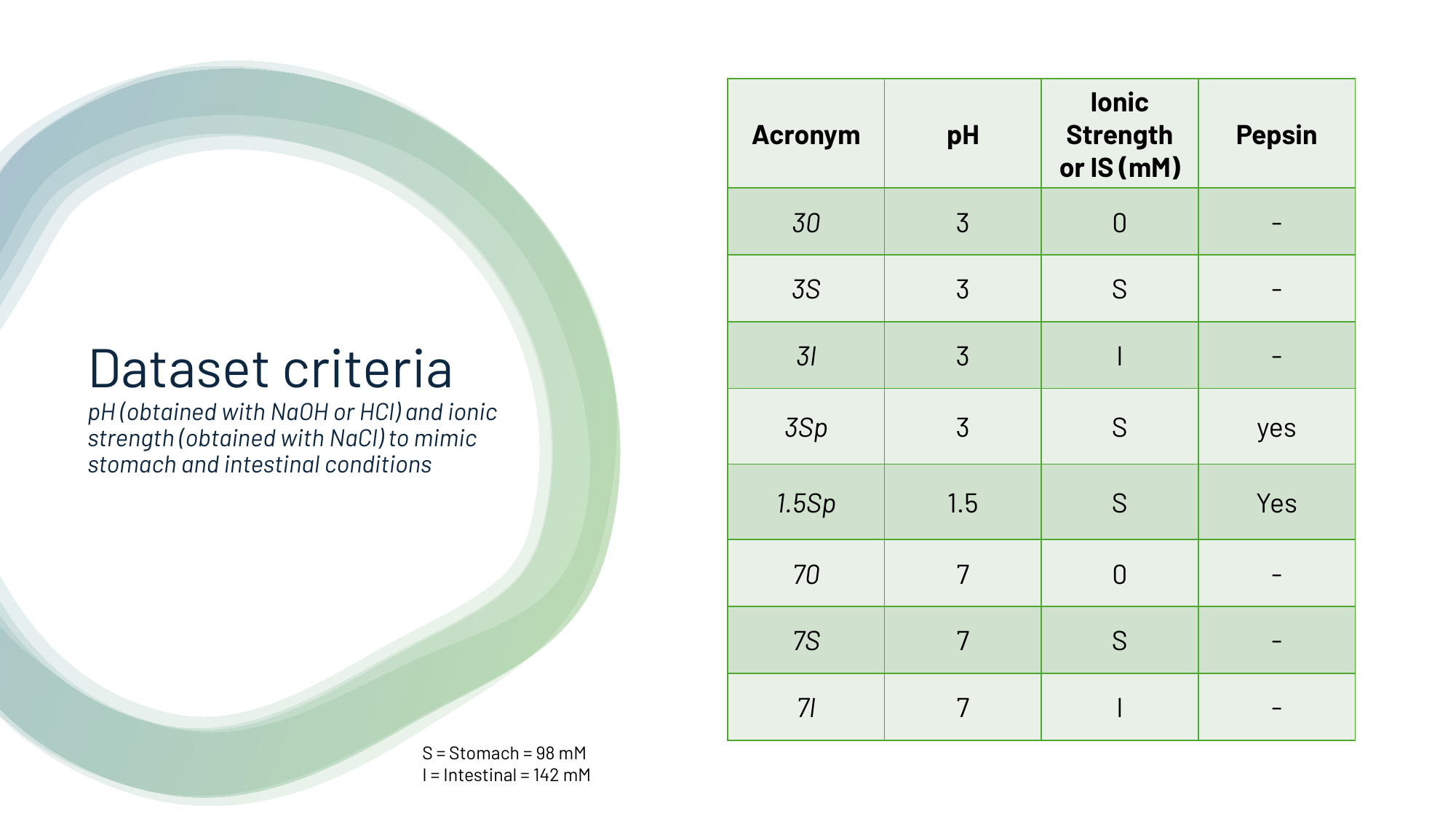

| Acronym | pH | Ionic Strength or IS (mM) | Pepsin |
| --- | --- | --- | --- |
| 30 | 3 | 0 | - |
| 3S | 3 | S | - |
| 3I | 3 | I | - |
| 3Sp | 3 | S | yes |
| 1.5Sp | 1.5 | S | Yes |
| 70 | 7 | 0 | - |
| 7S | 7 | S | - |
| 7I | 7 | I | - |
# Dataset criteria pH (obtained with NaOH or HCl) and ionic strength (obtained with NaCl) to mimic stomach and intestinal conditions
S = Stomach = 98 mM
I = Intestinal = 142 mM